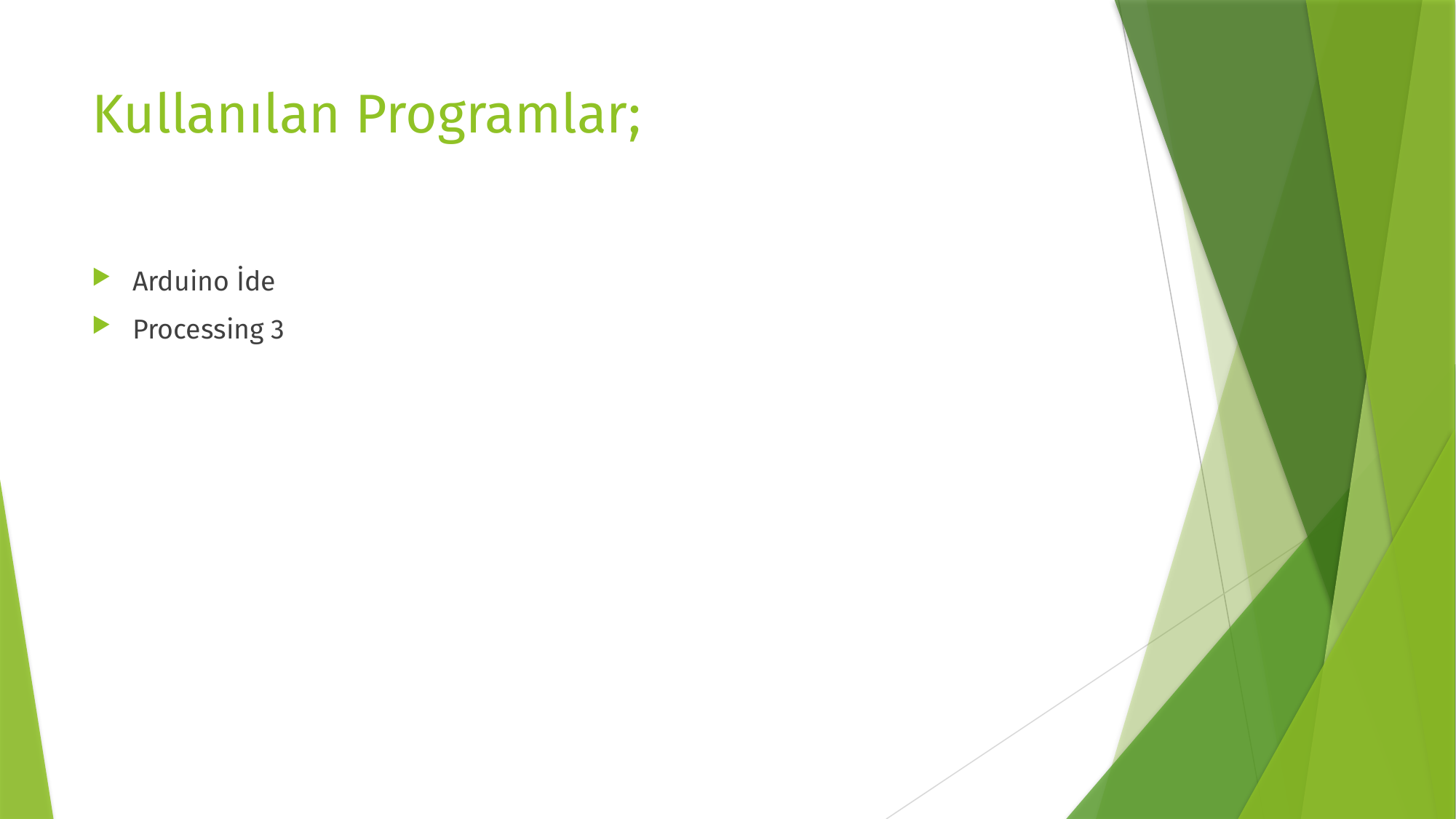

# Kullanılan Programlar;
Arduino İde
Processing 3